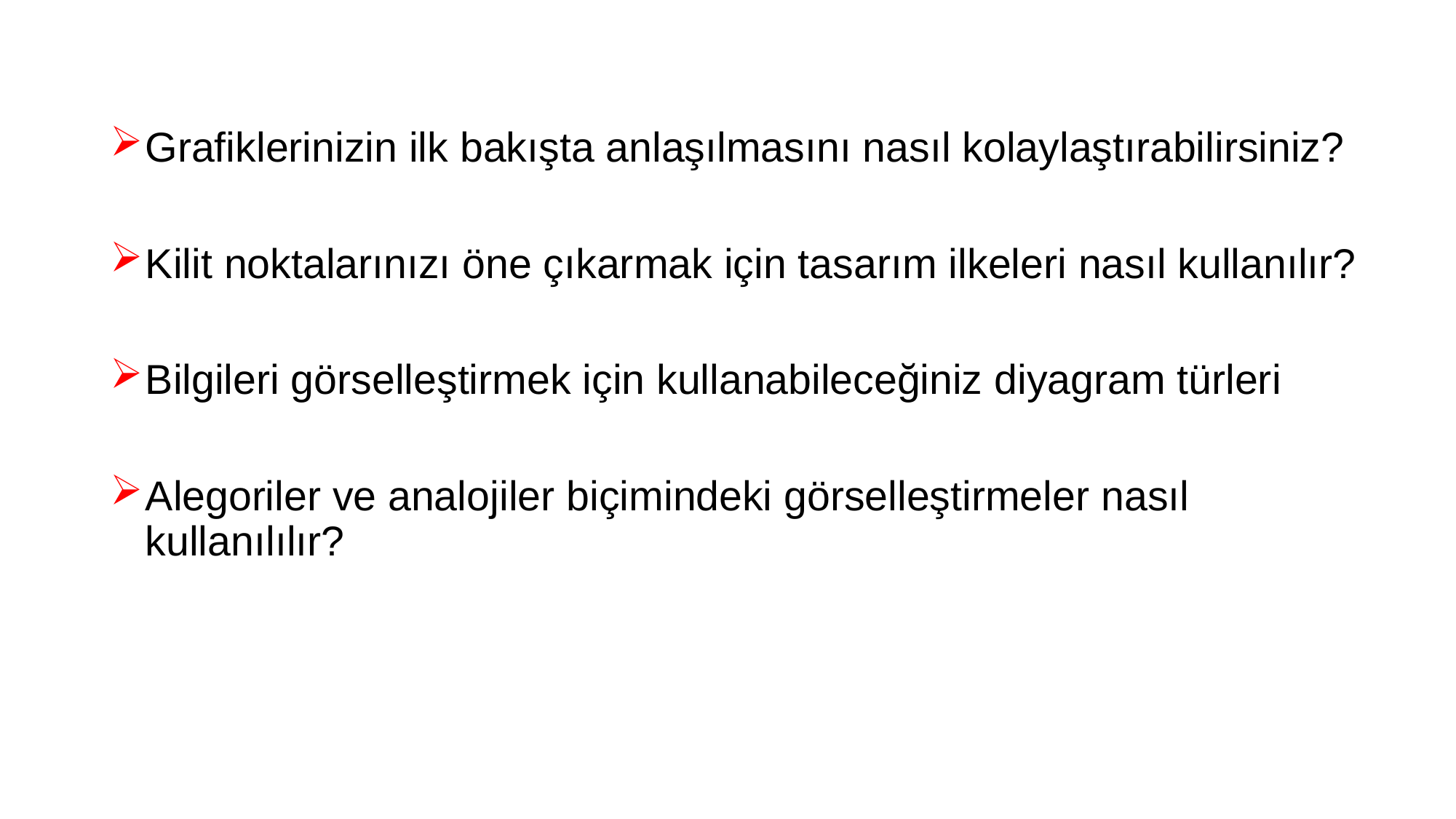

Grafiklerinizin ilk bakışta anlaşılmasını nasıl kolaylaştırabilirsiniz?

Kilit noktalarınızı öne çıkarmak için tasarım ilkeleri nasıl kullanılır?

Bilgileri görselleştirmek için kullanabileceğiniz diyagram türleri

Alegoriler ve analojiler biçimindeki görselleştirmeler nasıl kullanılılır?